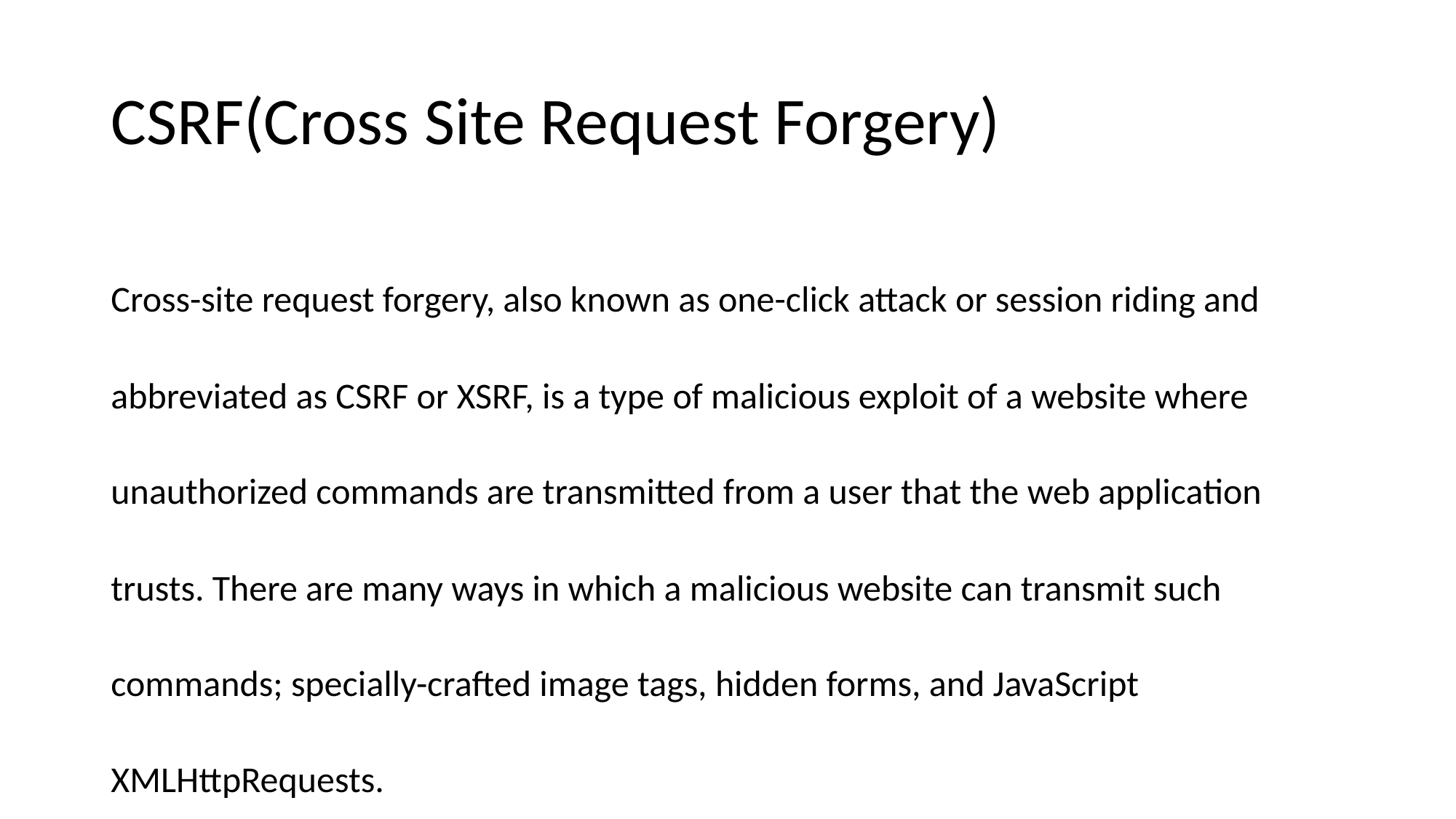

# CSRF(Cross Site Request Forgery)
Cross-site request forgery, also known as one-click attack or session riding and abbreviated as CSRF or XSRF, is a type of malicious exploit of a website where unauthorized commands are transmitted from a user that the web application trusts. There are many ways in which a malicious website can transmit such commands; specially-crafted image tags, hidden forms, and JavaScript XMLHttpRequests.